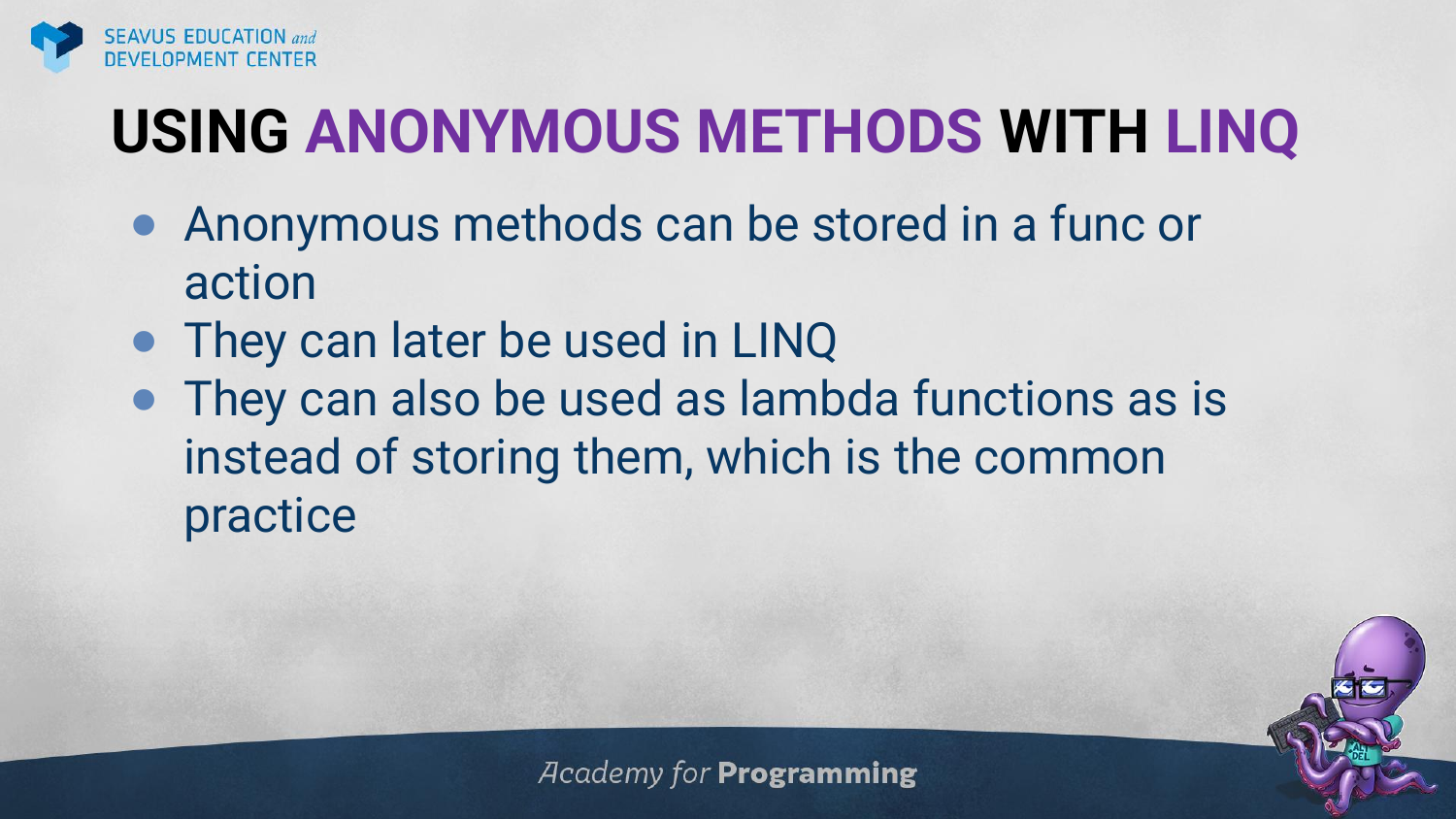

# USING ANONYMOUS METHODS WITH LINQ
Anonymous methods can be stored in a func or action
They can later be used in LINQ
They can also be used as lambda functions as is instead of storing them, which is the common practice